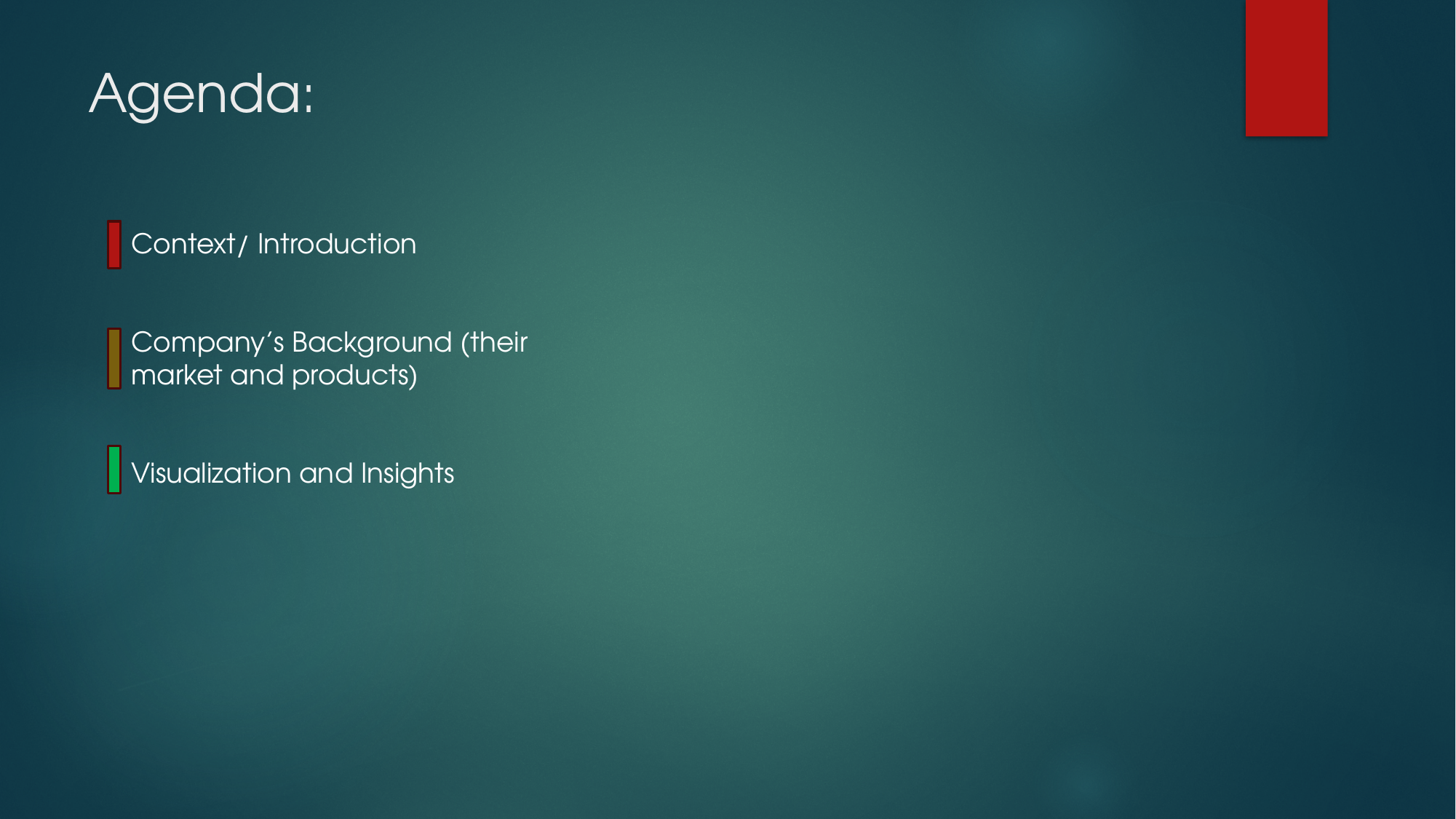

# Agenda:

Context/ Introduction

Company’s Background (their market and products)

Visualization and Insights